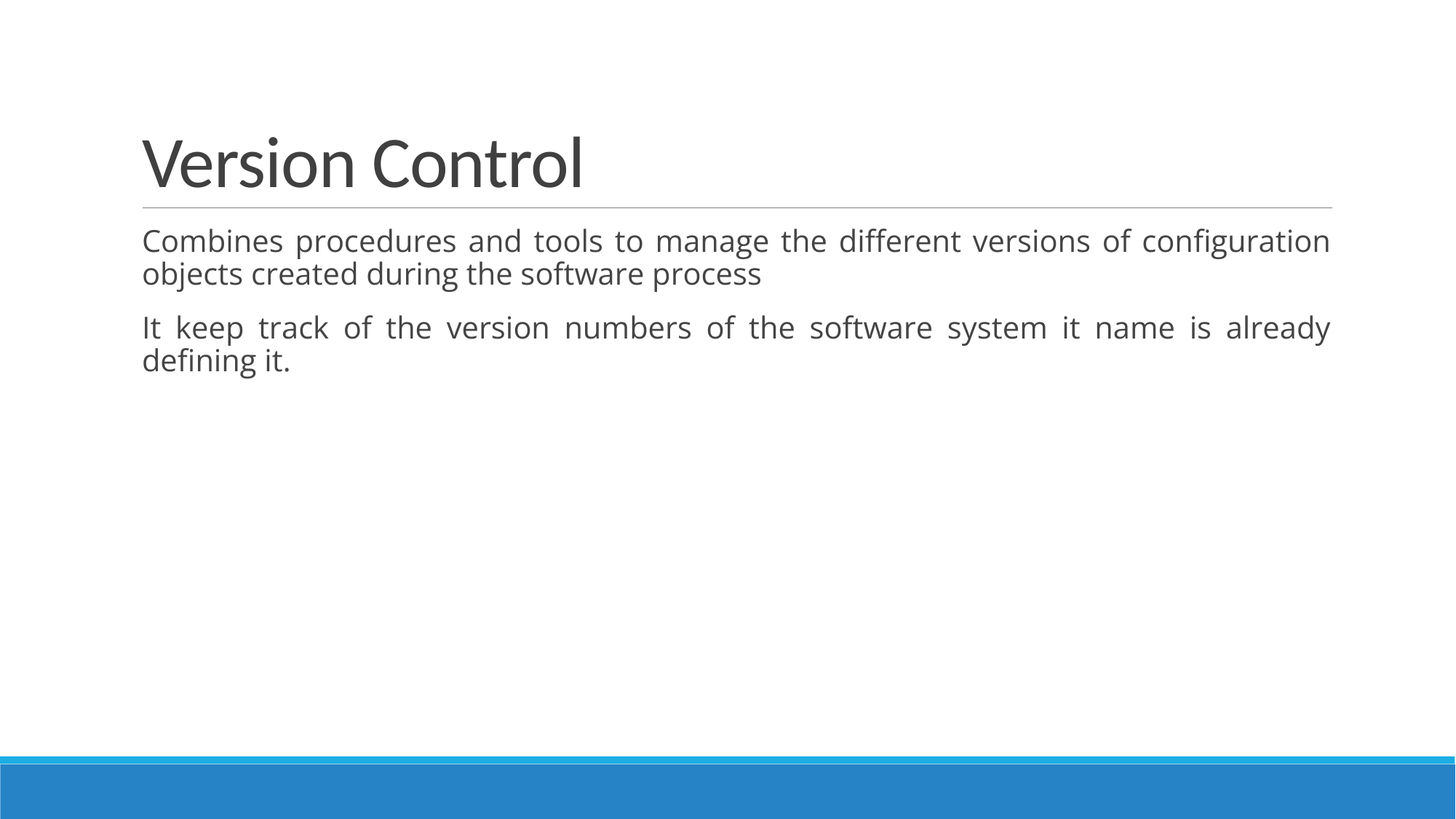

# Version Control
Combines procedures and tools to manage the different versions of configuration objects created during the software process
It keep track of the version numbers of the software system it name is already defining it.